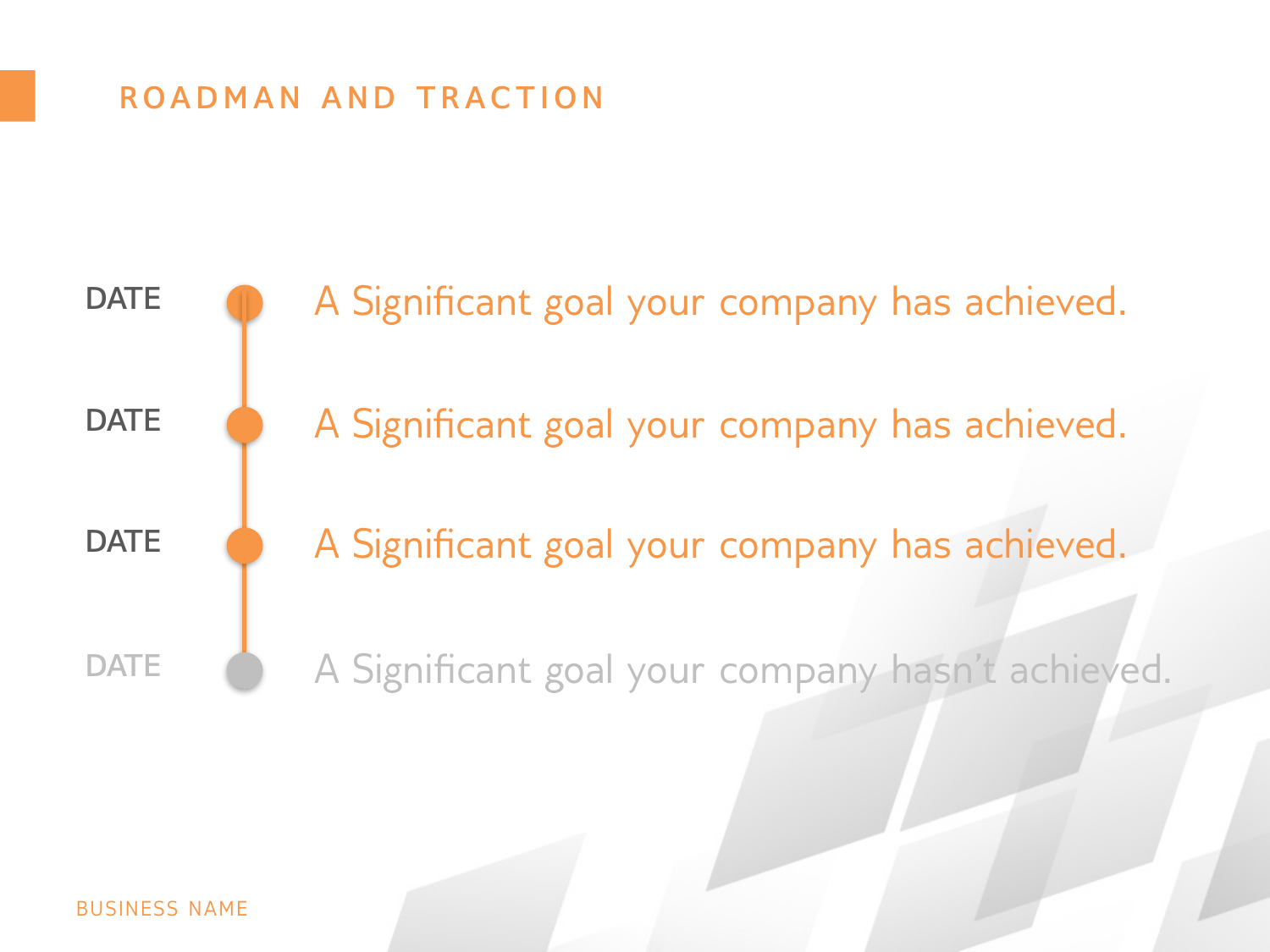

ROADMAN AND TRACTION
A Significant goal your company has achieved.
DATE

A Significant goal your company has achieved.
DATE

A Significant goal your company has achieved.
DATE

A Significant goal your company hasn’t achieved.
DATE

Business Name